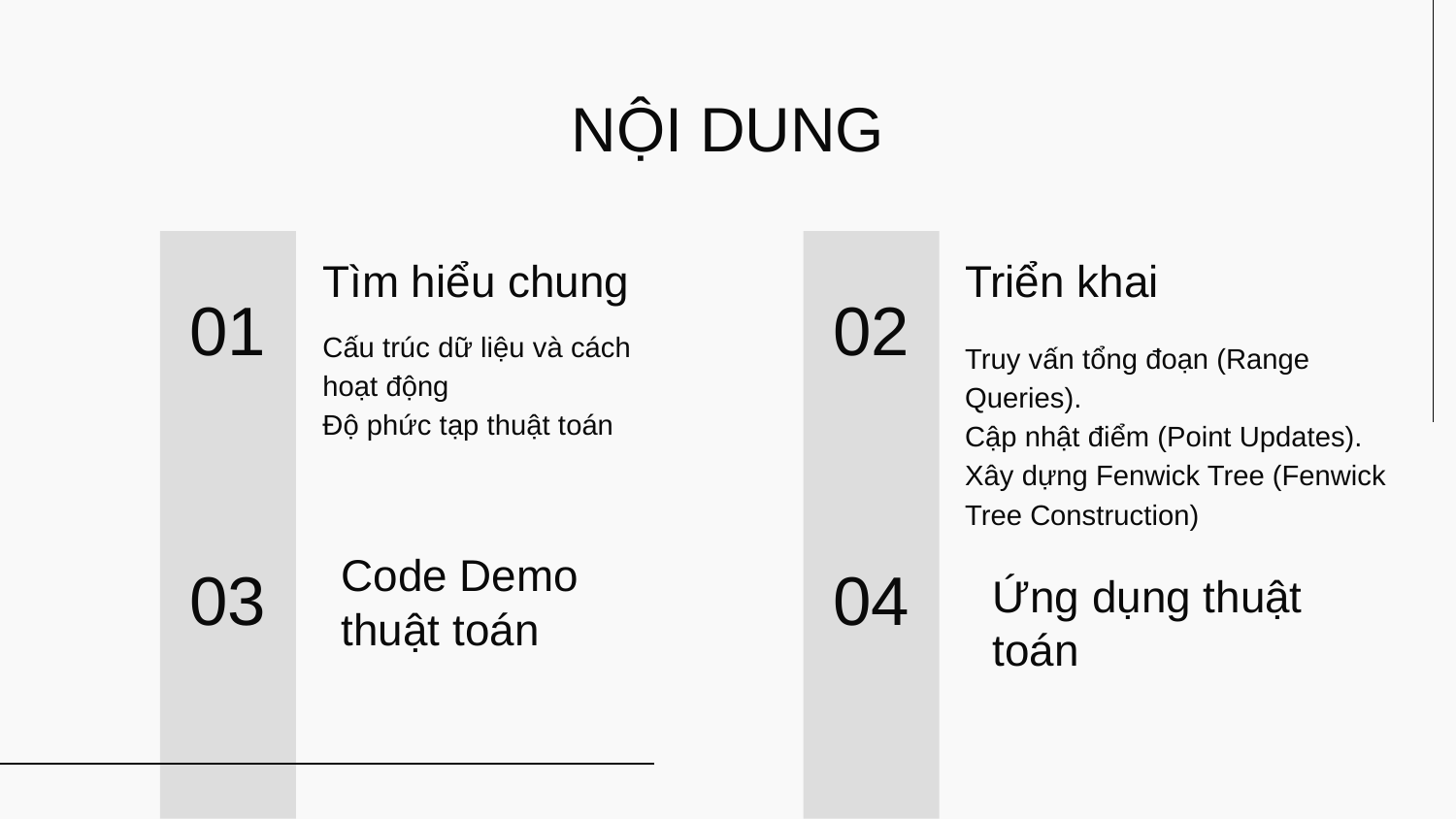

# NỘI DUNG
Tìm hiểu chung
Triển khai

01
02
Cấu trúc dữ liệu và cách hoạt động
Độ phức tạp thuật toán
Truy vấn tổng đoạn (Range Queries).
Cập nhật điểm (Point Updates).
Xây dựng Fenwick Tree (Fenwick Tree Construction)
03
04
Code Demo thuật toán
Ứng dụng thuật toán